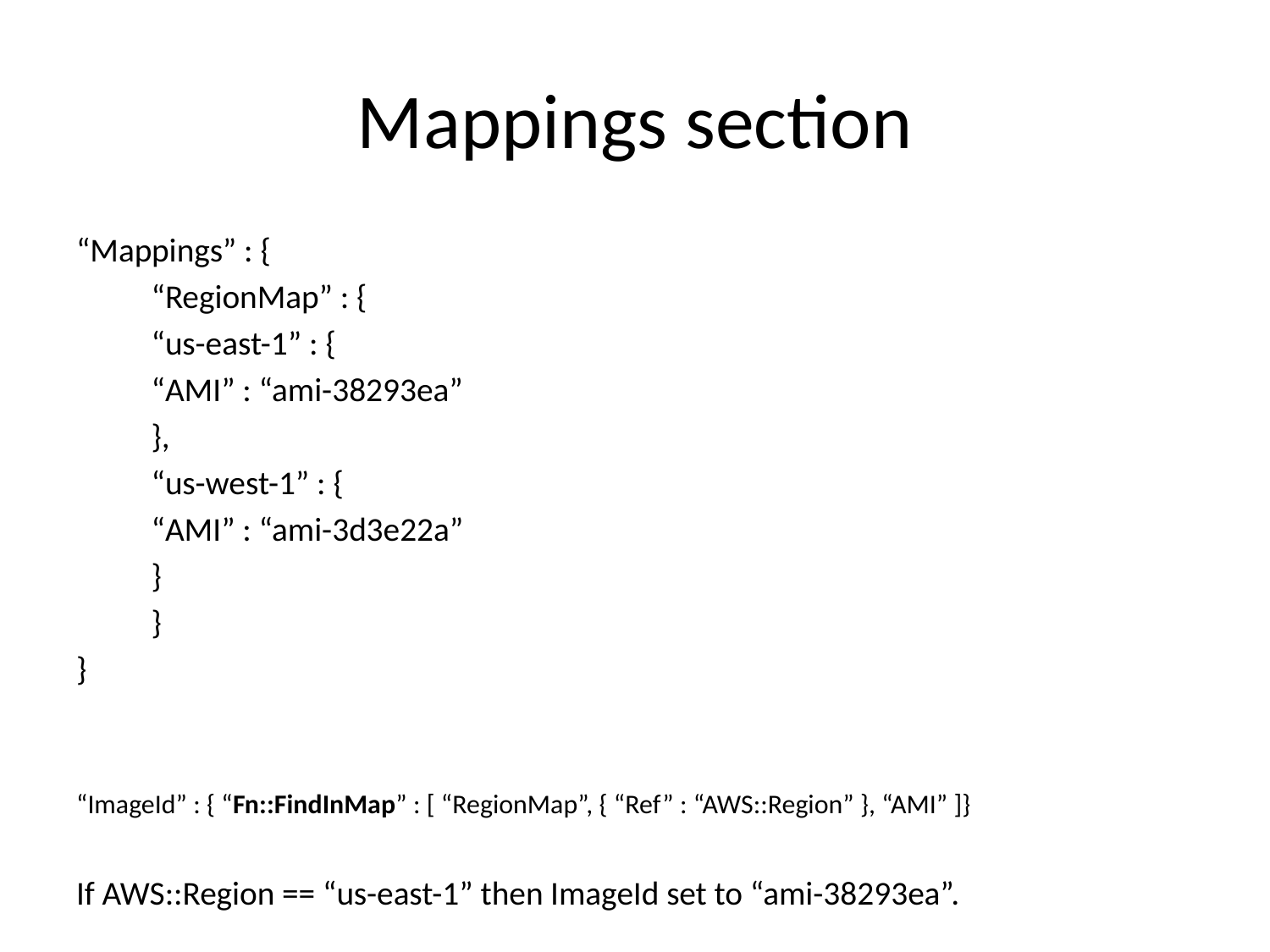

# Mappings section
“Mappings” : {
	“RegionMap” : {
		“us-east-1” : {
			“AMI” : “ami-38293ea”
		},
		“us-west-1” : {
			“AMI” : “ami-3d3e22a”
		}
	}
}

“ImageId” : { “Fn::FindInMap” : [ “RegionMap”, { “Ref” : “AWS::Region” }, “AMI” ]}

If AWS::Region == “us-east-1” then ImageId set to “ami-38293ea”.